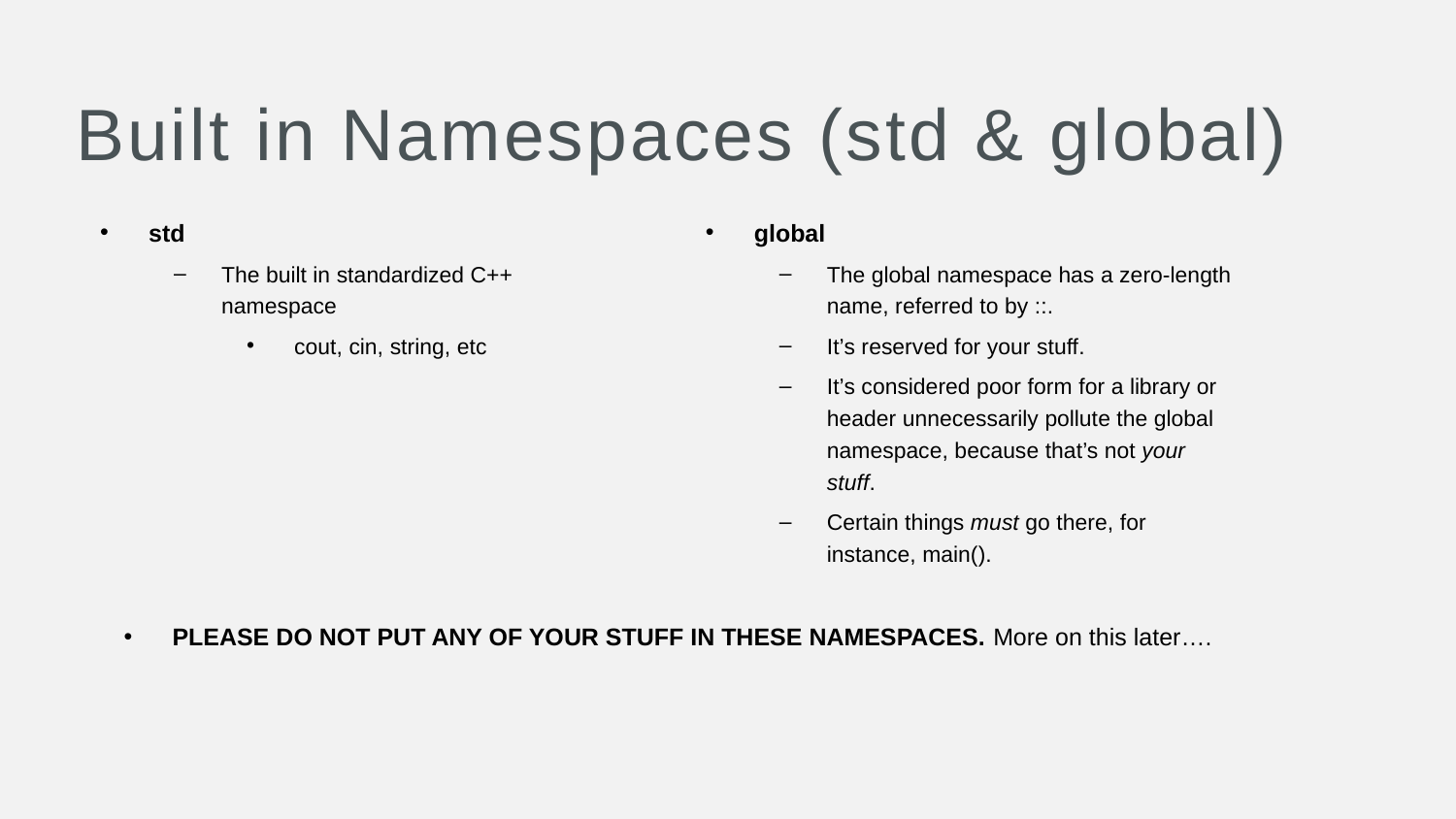

# Built in Namespaces (std & global)
std
The built in standardized C++ namespace
cout, cin, string, etc
global
The global namespace has a zero-length name, referred to by ::.
It’s reserved for your stuff.
It’s considered poor form for a library or header unnecessarily pollute the global namespace, because that’s not your stuff.
Certain things must go there, for instance, main().
PLEASE DO NOT PUT ANY OF YOUR STUFF IN THESE NAMESPACES. More on this later….